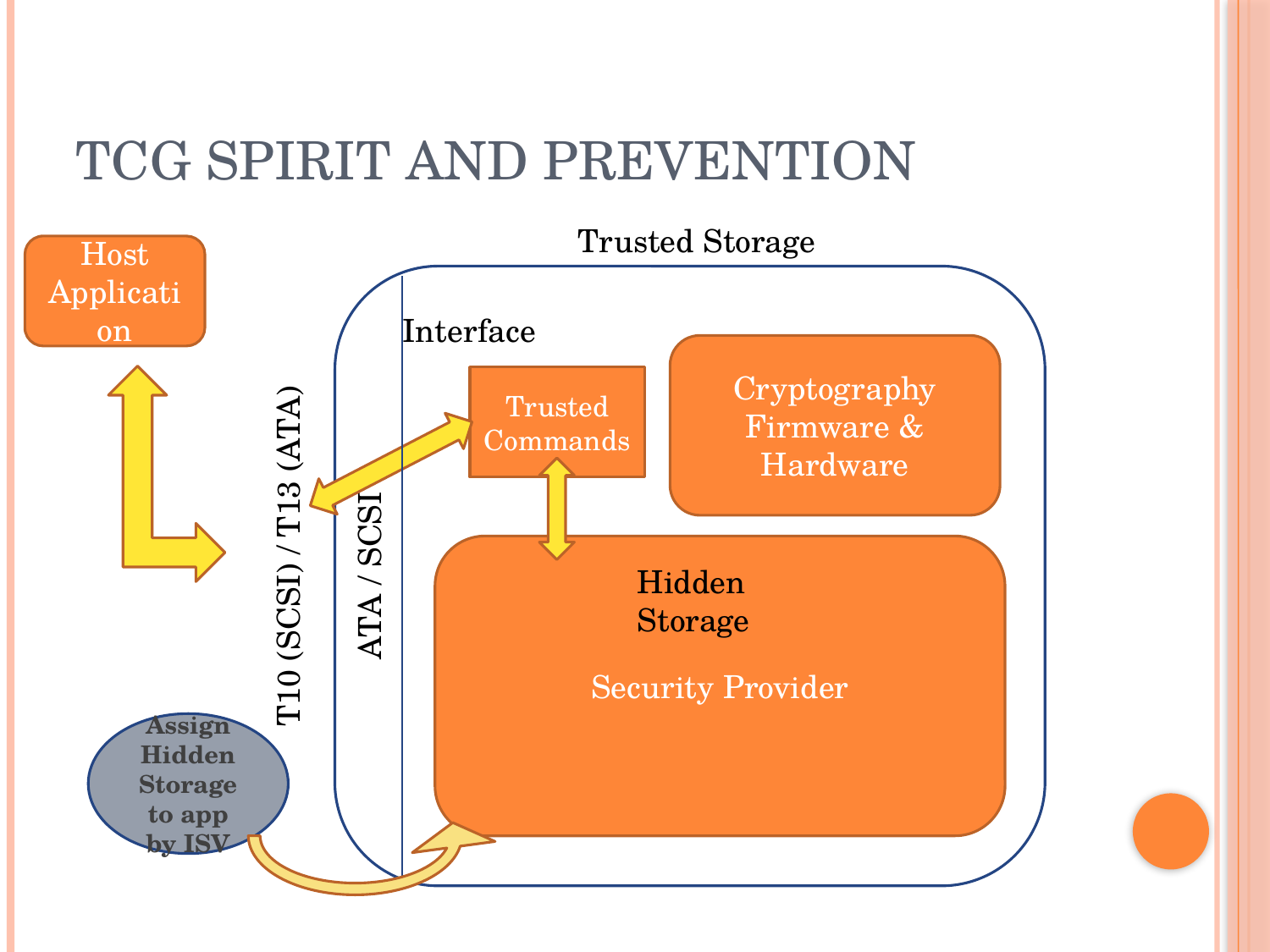

# TCG Spirit and Prevention
Trusted Storage
Host Application

Interface
Cryptography Firmware & Hardware

Trusted Commands

T10 (SCSI) / T13 (ATA)
Security Provider
ATA / SCSI
Hidden Storage
Assign Hidden Storage to app by ISV